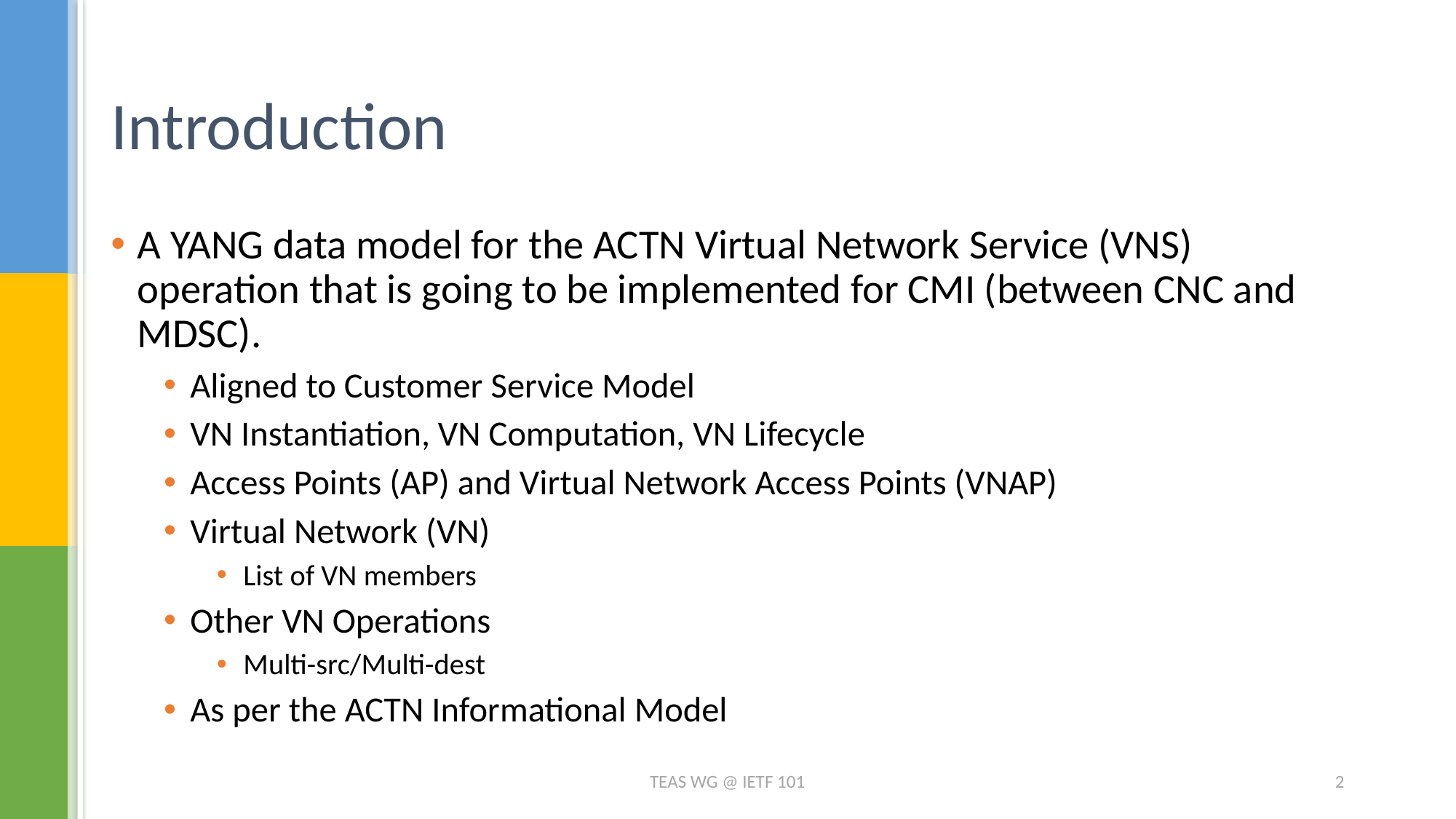

# Introduction
A YANG data model for the ACTN Virtual Network Service (VNS) operation that is going to be implemented for CMI (between CNC and MDSC).
Aligned to Customer Service Model
VN Instantiation, VN Computation, VN Lifecycle
Access Points (AP) and Virtual Network Access Points (VNAP)
Virtual Network (VN)
List of VN members
Other VN Operations
Multi-src/Multi-dest
As per the ACTN Informational Model
TEAS WG @ IETF 101
2